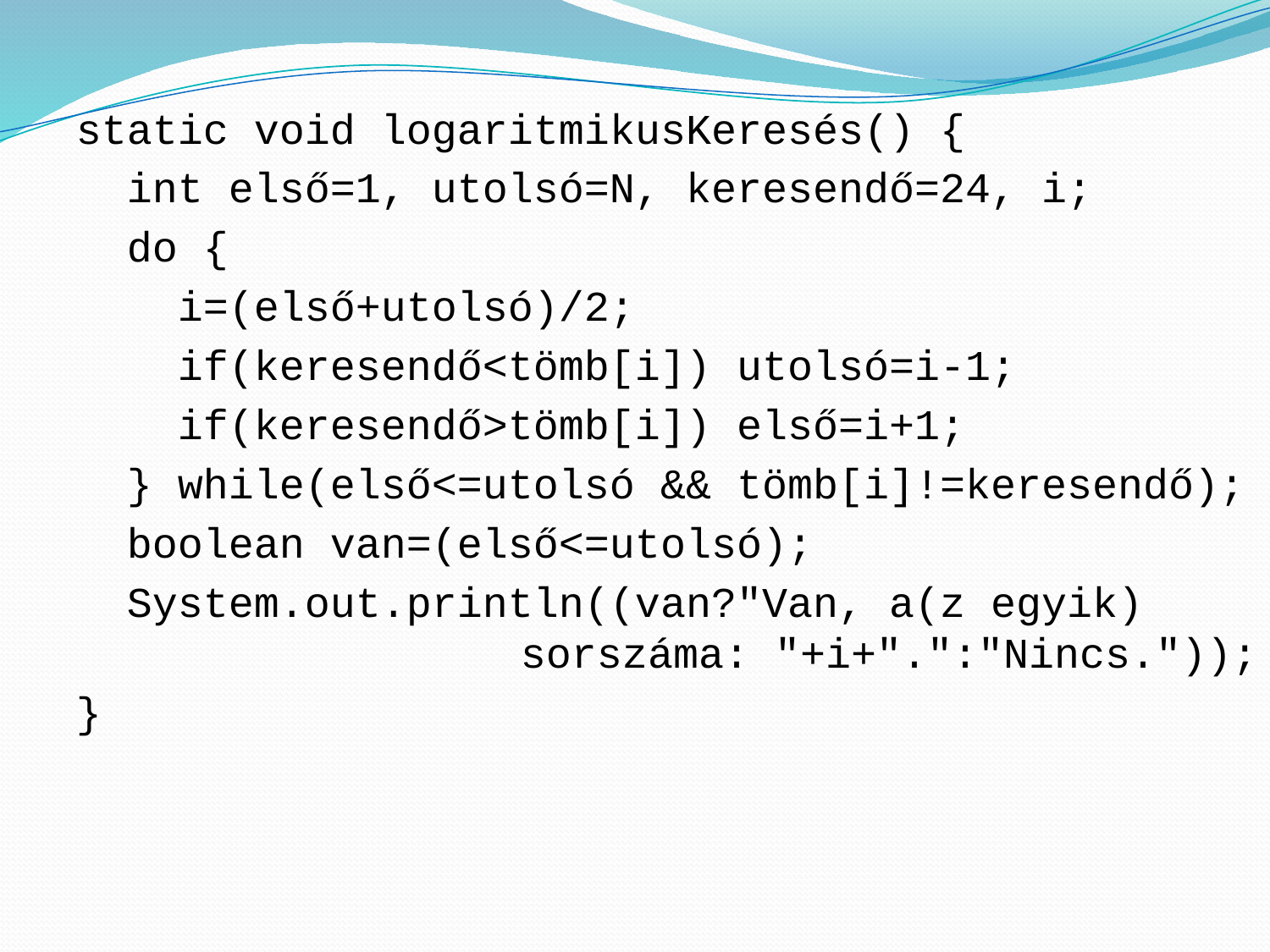

static void logaritmikusKeresés() {
  int első=1, utolsó=N, keresendő=24, i;
  do {
    i=(első+utolsó)/2;
    if(keresendő<tömb[i]) utolsó=i-1;
    if(keresendő>tömb[i]) első=i+1;
  } while(első<=utolsó && tömb[i]!=keresendő);
  boolean van=(első<=utolsó);
  System.out.println((van?"Van, a(z egyik)
                sorszáma: "+i+".":"Nincs."));
}